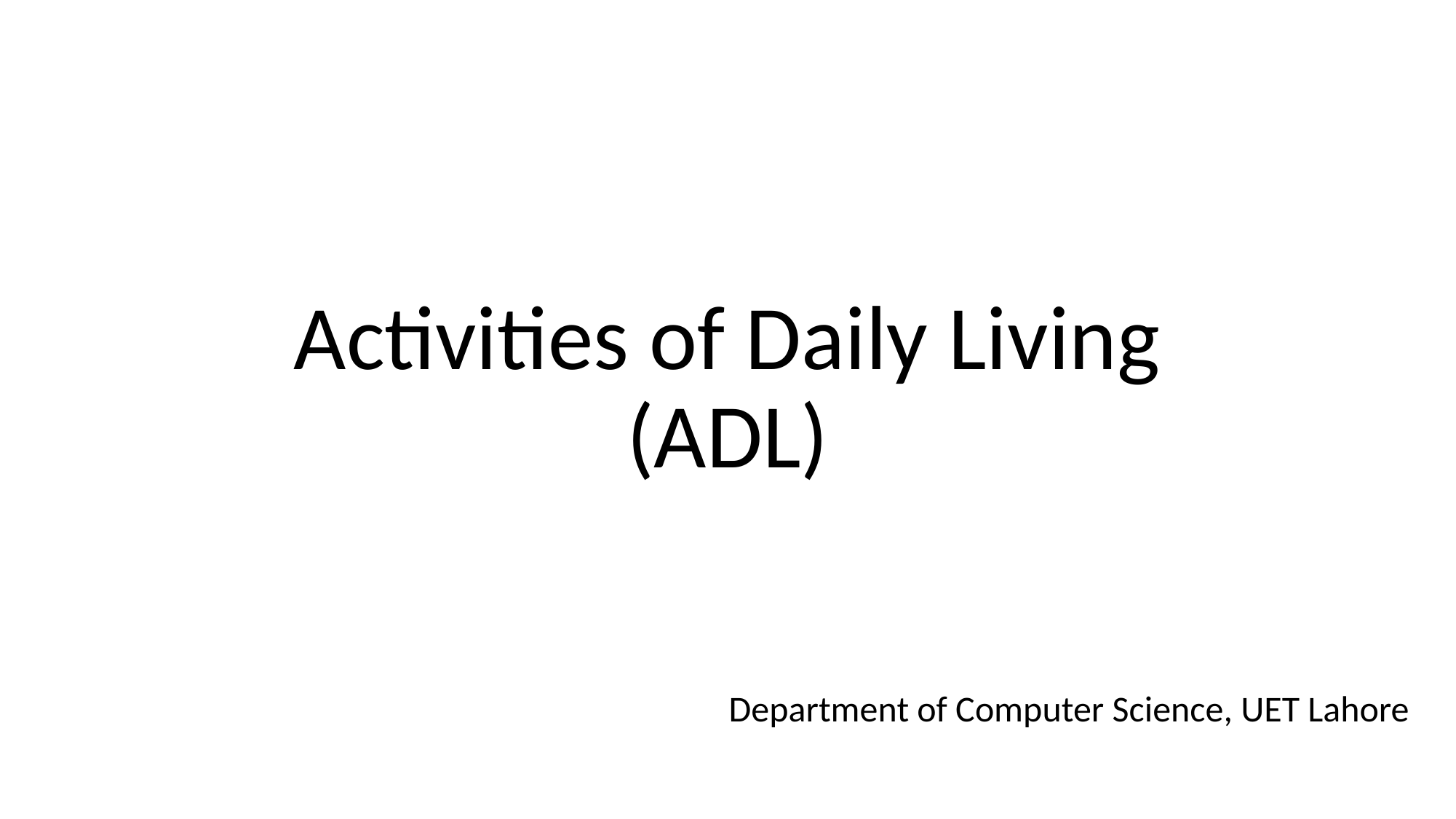

# Activities of Daily Living (ADL)
Department of Computer Science, UET Lahore